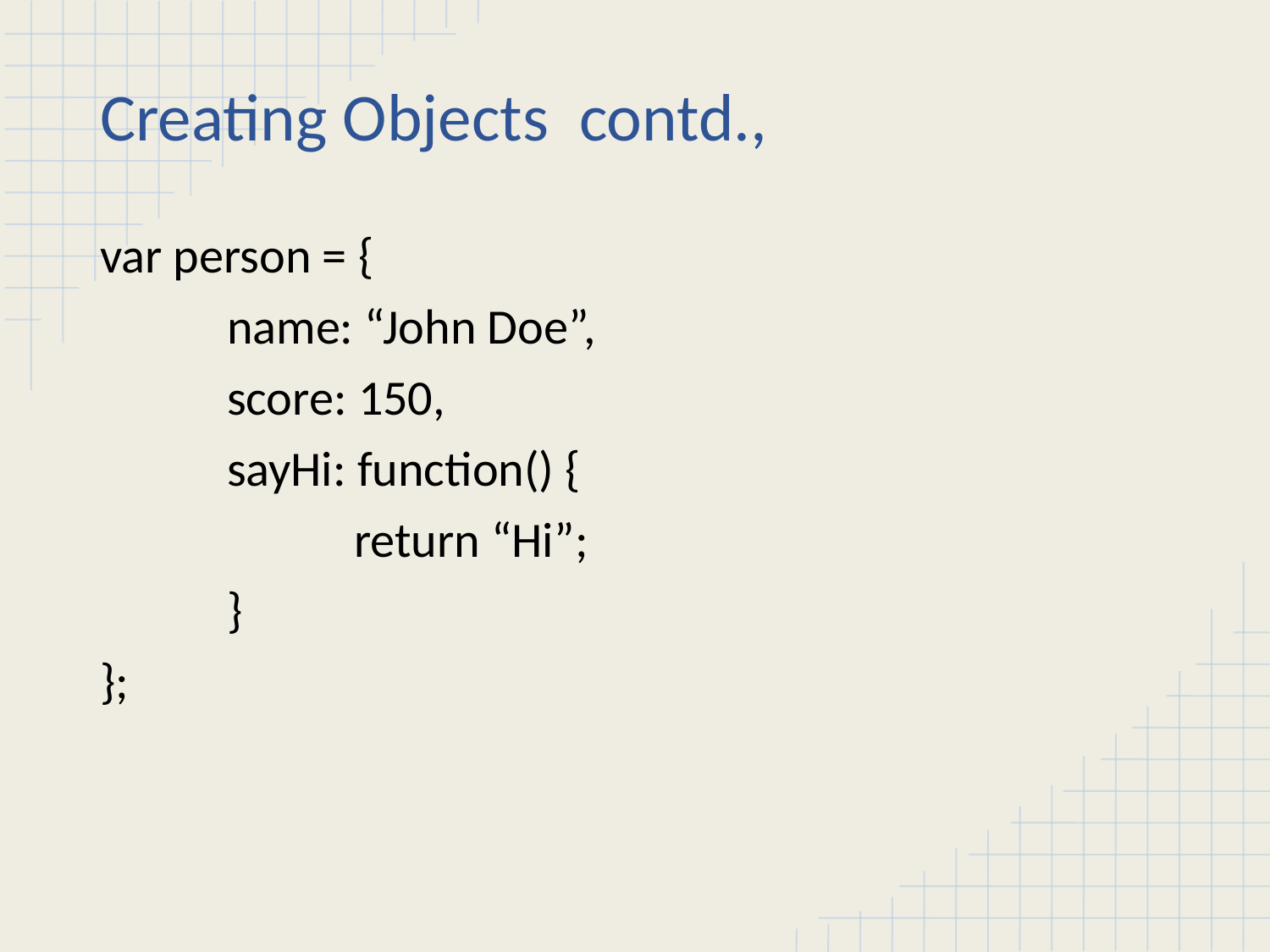

# Creating Objects  contd.,
var person = {
	name: “John Doe”,
	score: 150,
	sayHi: function() {
		return “Hi”;
	}
};